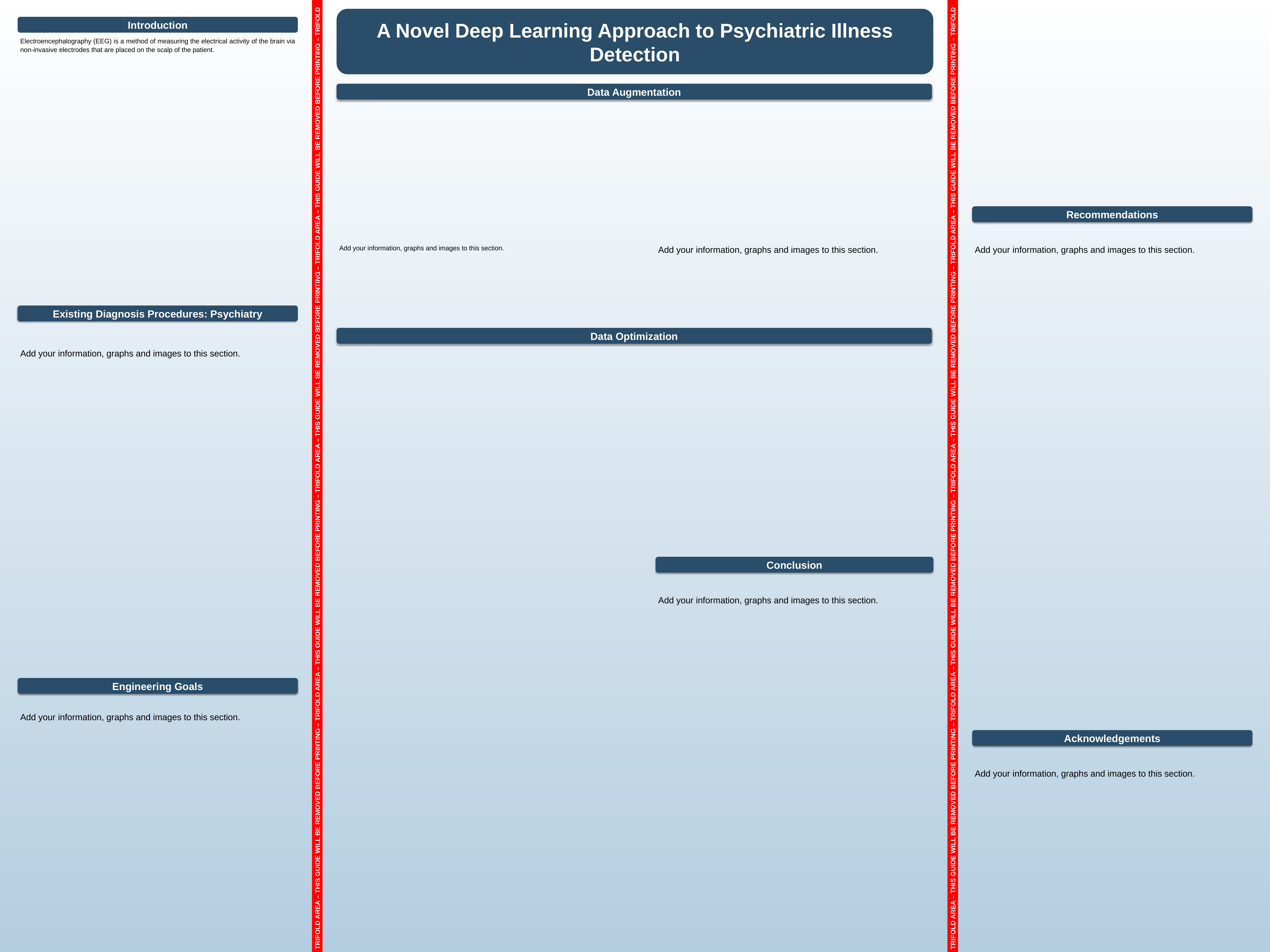

TRIFOLD AREA – THIS GUIDE WILL BE REMOVED BEFORE PRINTING – TRIFOLD AREA – THIS GUIDE WILL BE REMOVED BEFORE PRINTING – TRIFOLD AREA – THIS GUIDE WILL BE REMOVED BEFORE PRINTING – TRIFOLD AREA – THIS GUIDE WILL BE REMOVED BEFORE PRINTING – TRIFOLD
TRIFOLD AREA – THIS GUIDE WILL BE REMOVED BEFORE PRINTING – TRIFOLD AREA – THIS GUIDE WILL BE REMOVED BEFORE PRINTING – TRIFOLD AREA – THIS GUIDE WILL BE REMOVED BEFORE PRINTING – TRIFOLD AREA – THIS GUIDE WILL BE REMOVED BEFORE PRINTING – TRIFOLD
A Novel Deep Learning Approach to Psychiatric Illness Detection
Introduction
Electroencephalography (EEG) is a method of measuring the electrical activity of the brain via non-invasive electrodes that are placed on the scalp of the patient.
Data Augmentation
Recommendations
Add your information, graphs and images to this section.
Add your information, graphs and images to this section.
Add your information, graphs and images to this section.
Existing Diagnosis Procedures: Psychiatry
Data Optimization
Add your information, graphs and images to this section.
Conclusion
Add your information, graphs and images to this section.
Engineering Goals
Add your information, graphs and images to this section.
Acknowledgements
Add your information, graphs and images to this section.